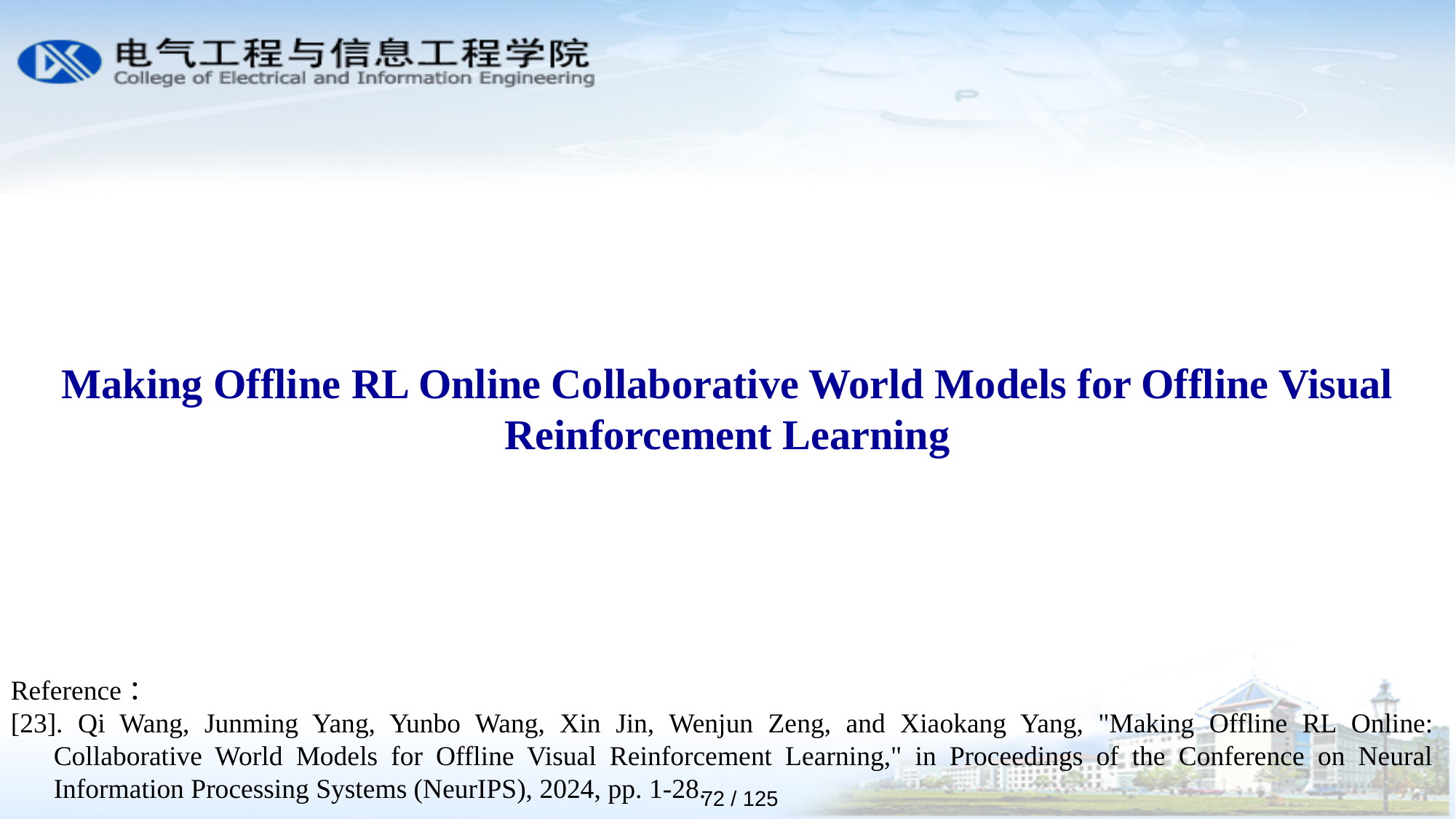

Making Offline RL Online Collaborative World Models for Offline Visual Reinforcement Learning

Reference：
[23]. Qi Wang, Junming Yang, Yunbo Wang, Xin Jin, Wenjun Zeng, and Xiaokang Yang, "Making Offline RL Online: Collaborative World Models for Offline Visual Reinforcement Learning," in Proceedings of the Conference on Neural Information Processing Systems (NeurIPS), 2024, pp. 1-28.
72 / 125